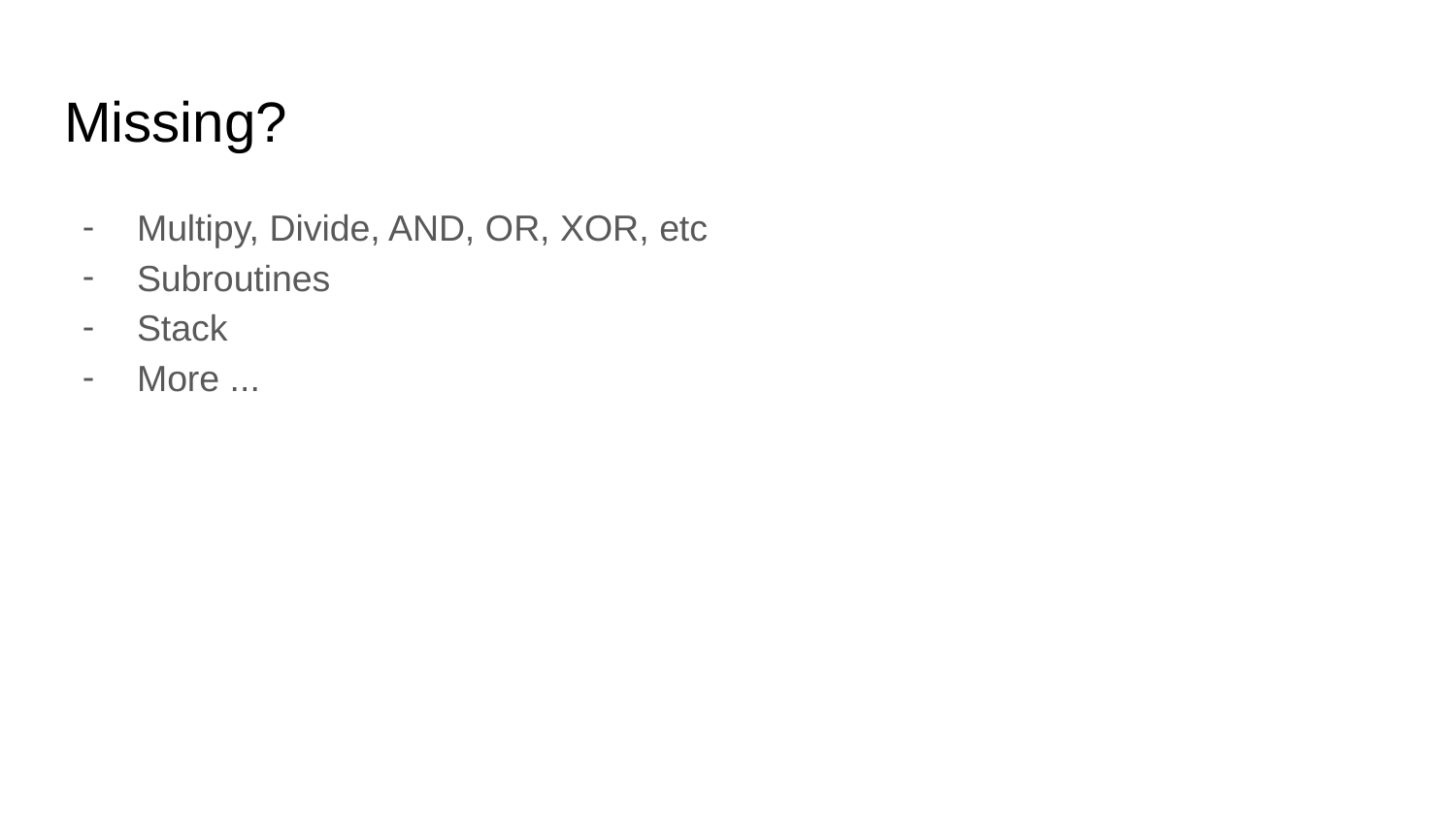

# Missing?
Multipy, Divide, AND, OR, XOR, etc
Subroutines
Stack
More ...